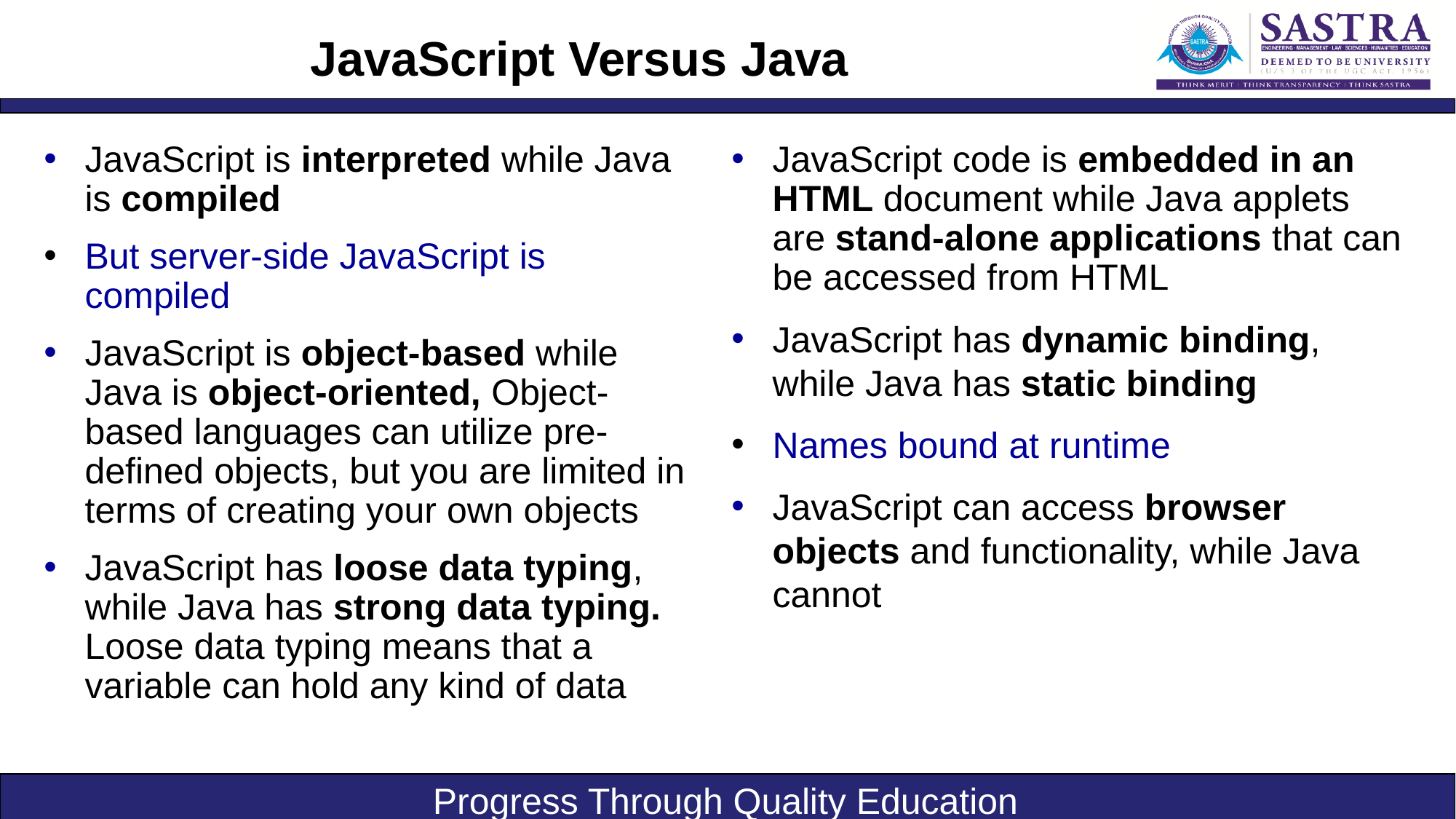

# JavaScript Versus Java
JavaScript is interpreted while Java is compiled
But server-side JavaScript is compiled
JavaScript is object-based while Java is object-oriented, Object-based languages can utilize pre-defined objects, but you are limited in terms of creating your own objects
JavaScript has loose data typing, while Java has strong data typing.  Loose data typing means that a variable can hold any kind of data
JavaScript code is embedded in an HTML document while Java applets are stand-alone applications that can be accessed from HTML
JavaScript has dynamic binding, while Java has static binding
Names bound at runtime
JavaScript can access browser objects and functionality, while Java cannot